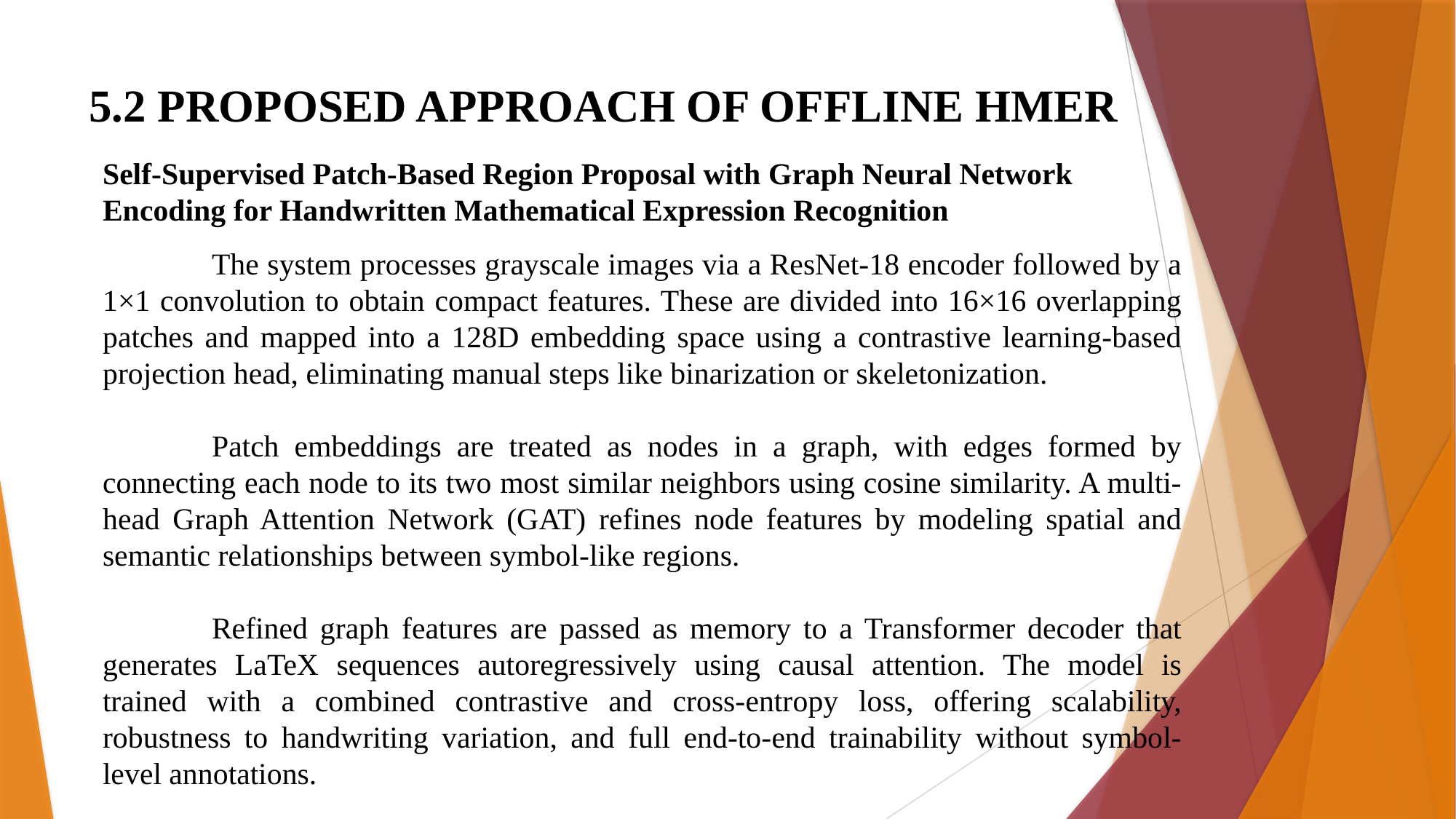

# 5.2 PROPOSED APPROACH OF OFFLINE HMER

Self-Supervised Patch-Based Region Proposal with Graph Neural Network Encoding for Handwritten Mathematical Expression Recognition

	The system processes grayscale images via a ResNet-18 encoder followed by a 1×1 convolution to obtain compact features. These are divided into 16×16 overlapping patches and mapped into a 128D embedding space using a contrastive learning-based projection head, eliminating manual steps like binarization or skeletonization.
	Patch embeddings are treated as nodes in a graph, with edges formed by connecting each node to its two most similar neighbors using cosine similarity. A multi-head Graph Attention Network (GAT) refines node features by modeling spatial and semantic relationships between symbol-like regions.
	Refined graph features are passed as memory to a Transformer decoder that generates LaTeX sequences autoregressively using causal attention. The model is trained with a combined contrastive and cross-entropy loss, offering scalability, robustness to handwriting variation, and full end-to-end trainability without symbol-level annotations.